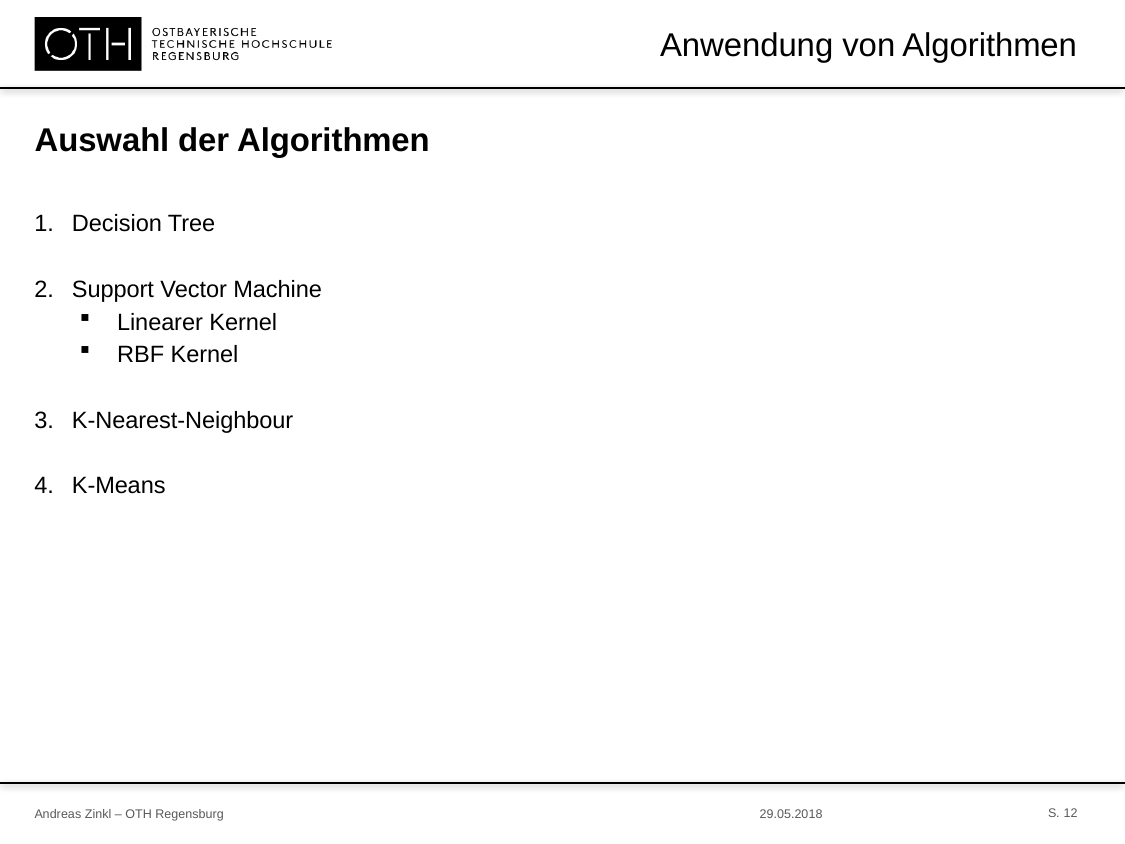

# Anwendung von Algorithmen
Auswahl der Algorithmen

Decision Tree

Support Vector Machine
Linearer Kernel
RBF Kernel

K-Nearest-Neighbour

K-Means
S. 12
Andreas Zinkl – OTH Regensburg
29.05.2018